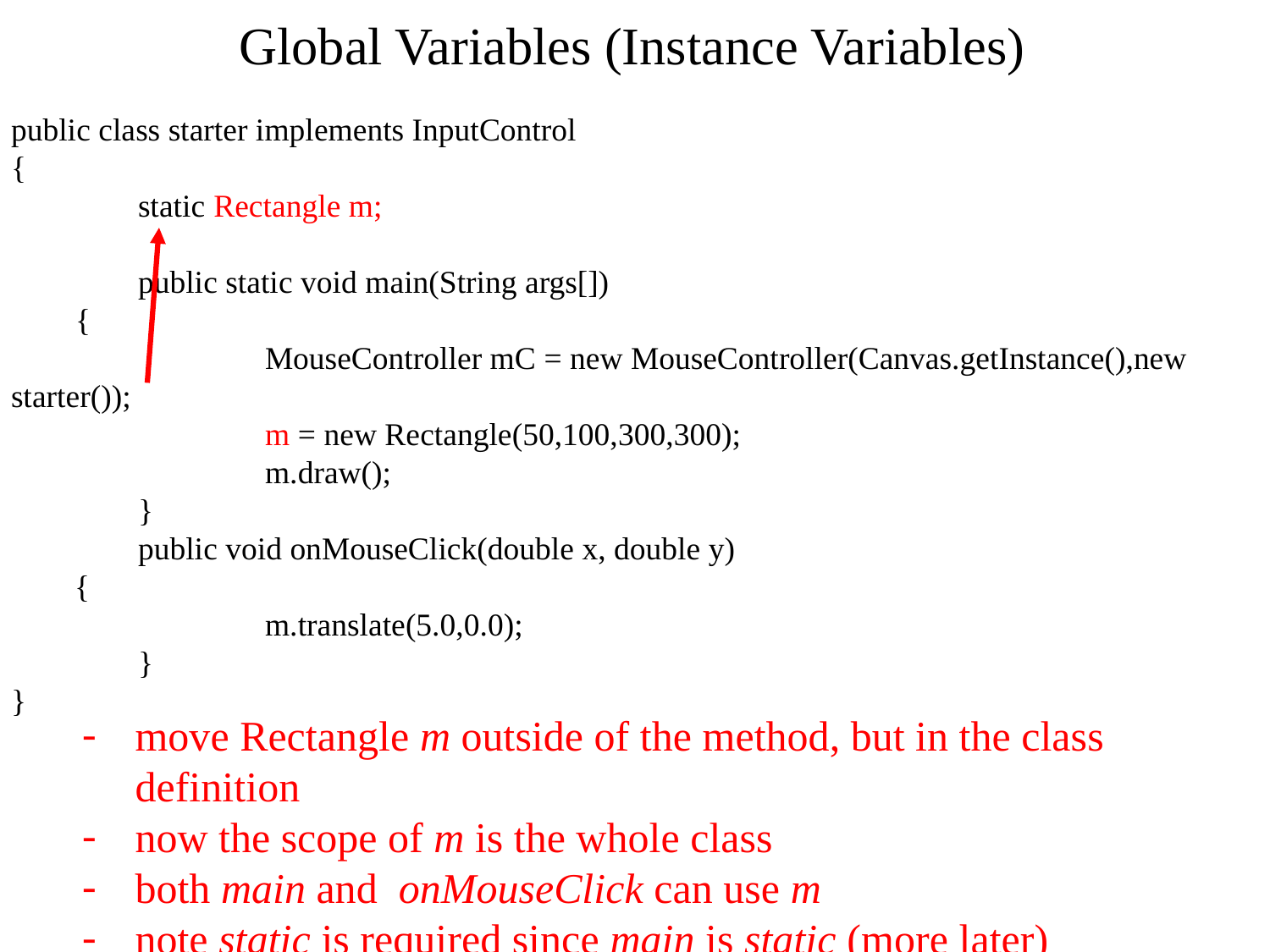

Global Variables (Instance Variables)

public class starter implements InputControl
{
	static Rectangle m;

	public static void main(String args[])
        {
		MouseController mC = new MouseController(Canvas.getInstance(),new starter());
		m = new Rectangle(50,100,300,300);
		m.draw();
	}
	public void onMouseClick(double x, double y)
{
		m.translate(5.0,0.0);
	}
}

move Rectangle m outside of the method, but in the class definition
now the scope of m is the whole class
both main and  onMouseClick can use m
note static is required since main is static (more later)